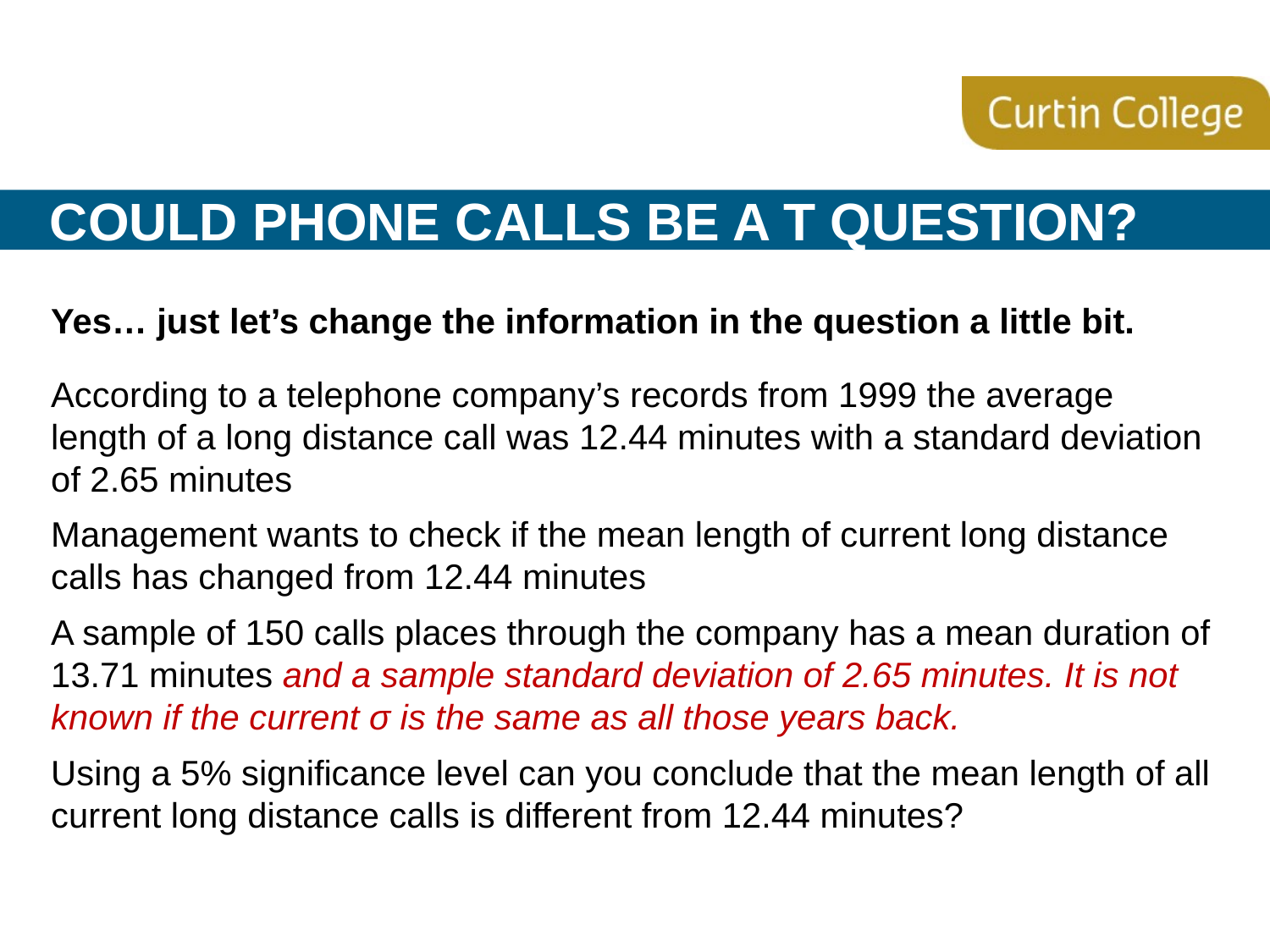

# Could phone calls be a t question?
Yes… just let’s change the information in the question a little bit.
According to a telephone company’s records from 1999 the average length of a long distance call was 12.44 minutes with a standard deviation of 2.65 minutes
Management wants to check if the mean length of current long distance calls has changed from 12.44 minutes
A sample of 150 calls places through the company has a mean duration of 13.71 minutes and a sample standard deviation of 2.65 minutes. It is not known if the current σ is the same as all those years back.
Using a 5% significance level can you conclude that the mean length of all current long distance calls is different from 12.44 minutes?